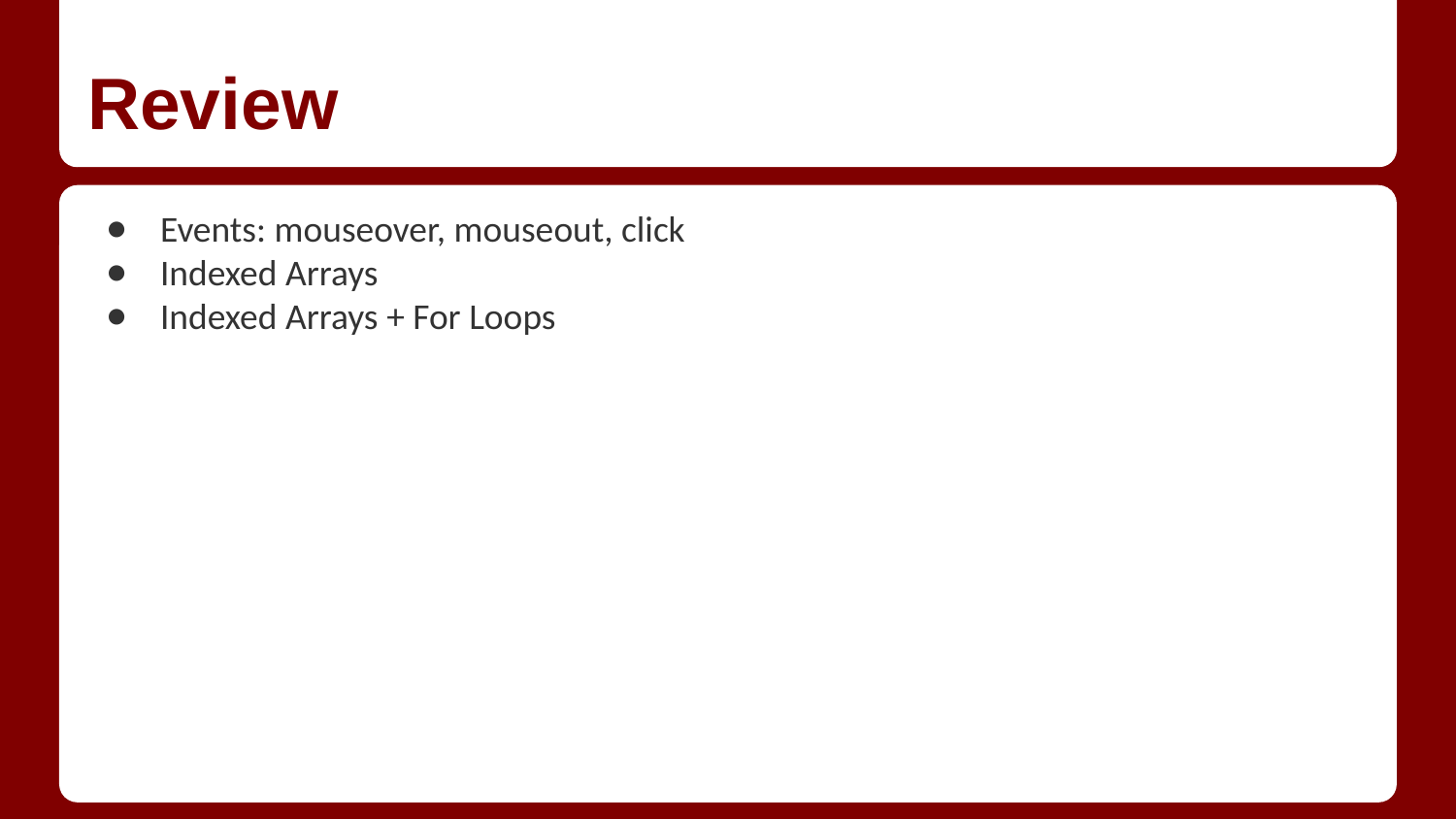

# Review
Events: mouseover, mouseout, click
Indexed Arrays
Indexed Arrays + For Loops